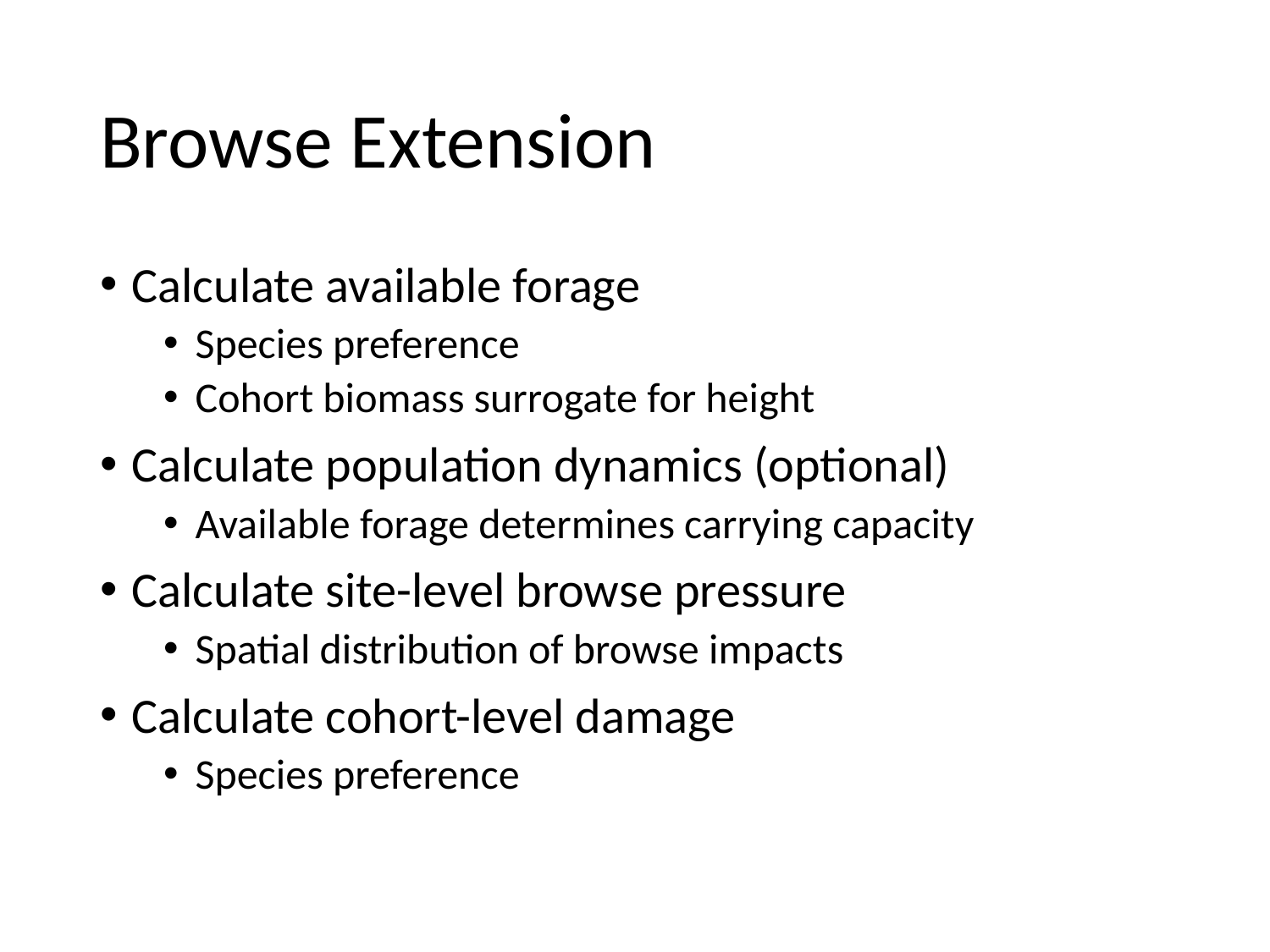

# Browse Extension
Calculate available forage
Species preference
Cohort biomass surrogate for height
Calculate population dynamics (optional)
Available forage determines carrying capacity
Calculate site-level browse pressure
Spatial distribution of browse impacts
Calculate cohort-level damage
Species preference